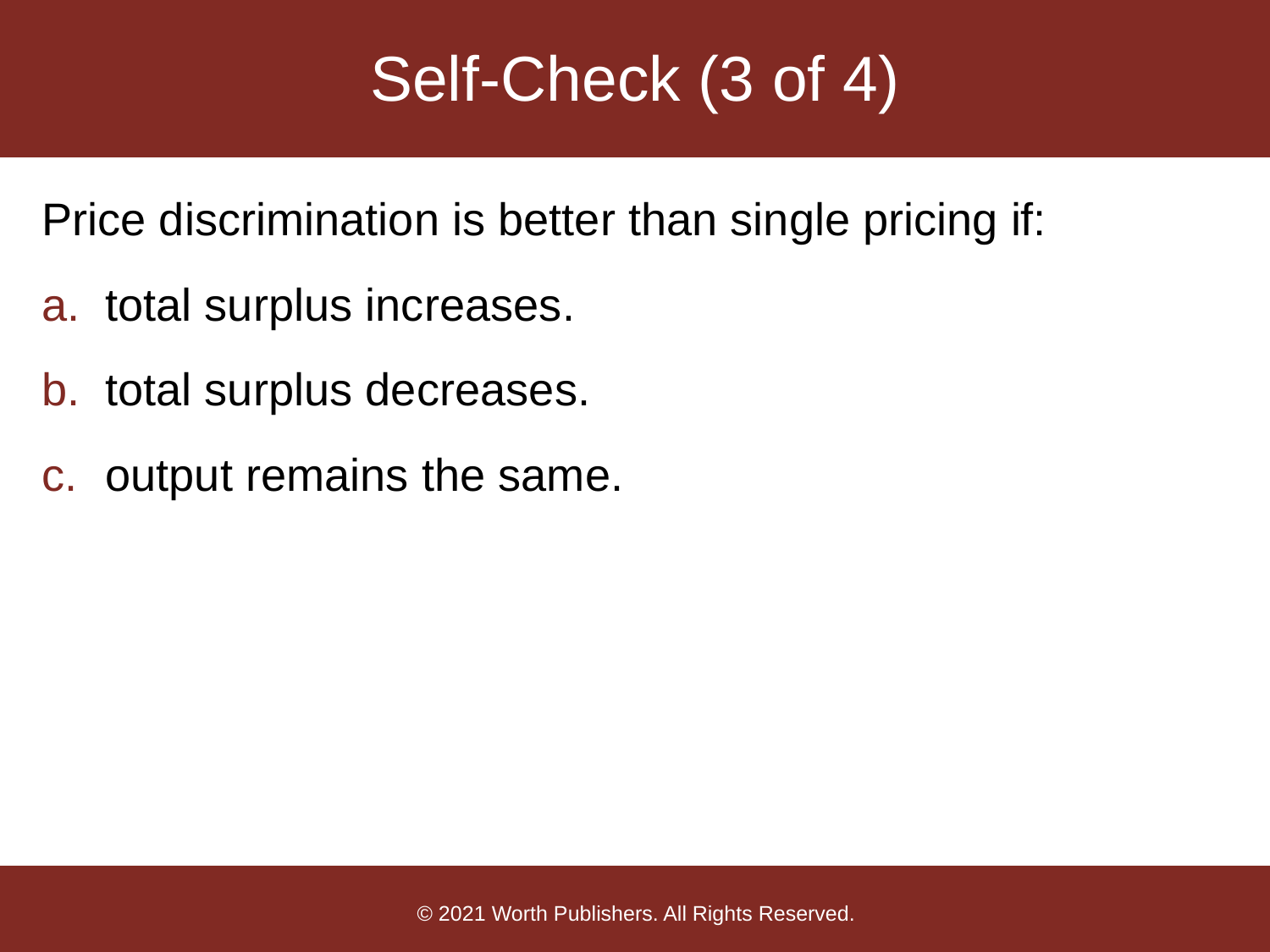

# Self-Check (3 of 4)
Price discrimination is better than single pricing if:
total surplus increases.
total surplus decreases.
output remains the same.